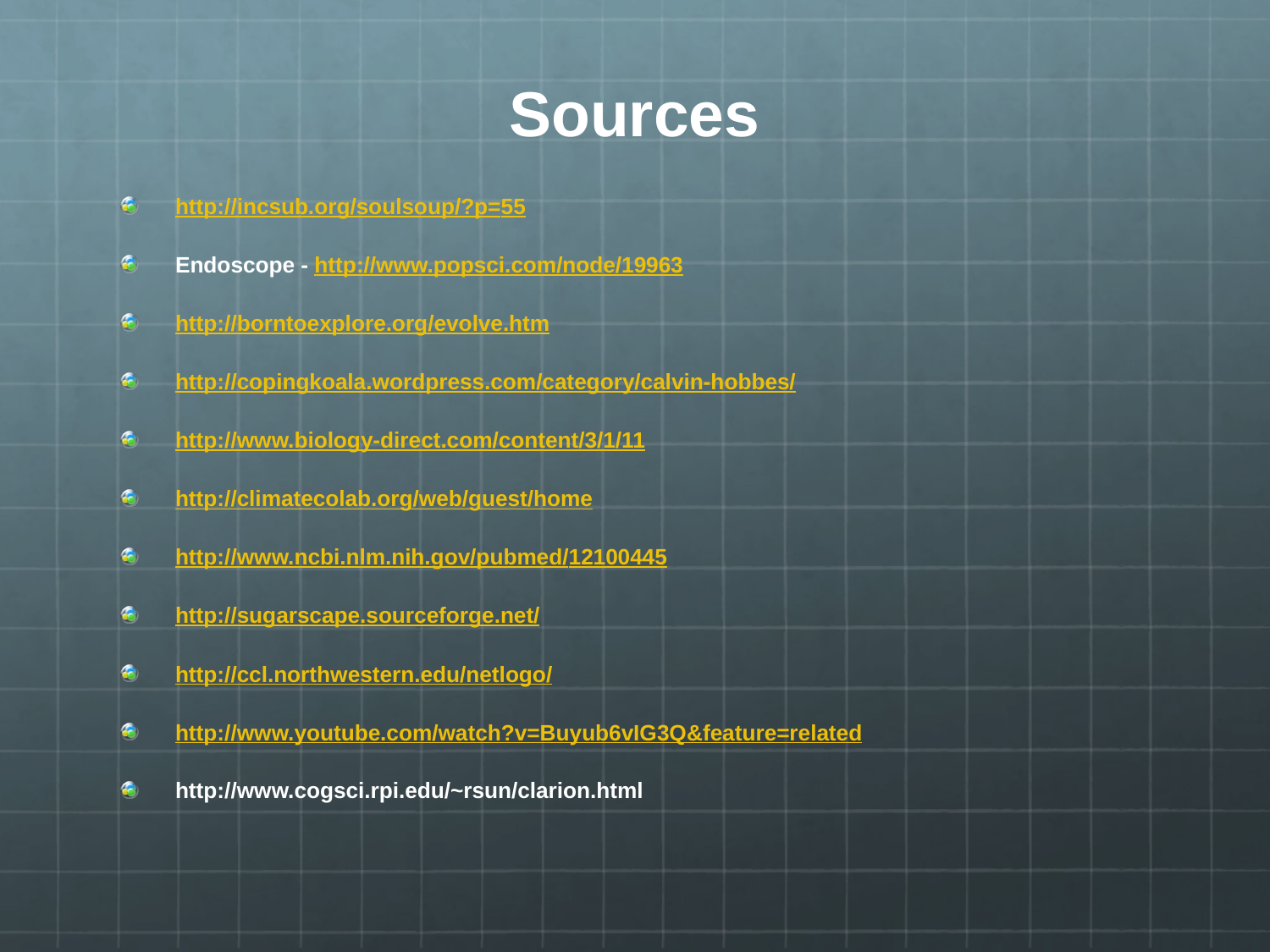

# Sources
http://incsub.org/soulsoup/?p=55
Endoscope - http://www.popsci.com/node/19963
http://borntoexplore.org/evolve.htm
http://copingkoala.wordpress.com/category/calvin-hobbes/
http://www.biology-direct.com/content/3/1/11
http://climatecolab.org/web/guest/home
http://www.ncbi.nlm.nih.gov/pubmed/12100445
http://sugarscape.sourceforge.net/
http://ccl.northwestern.edu/netlogo/
http://www.youtube.com/watch?v=Buyub6vIG3Q&feature=related
http://www.cogsci.rpi.edu/~rsun/clarion.html